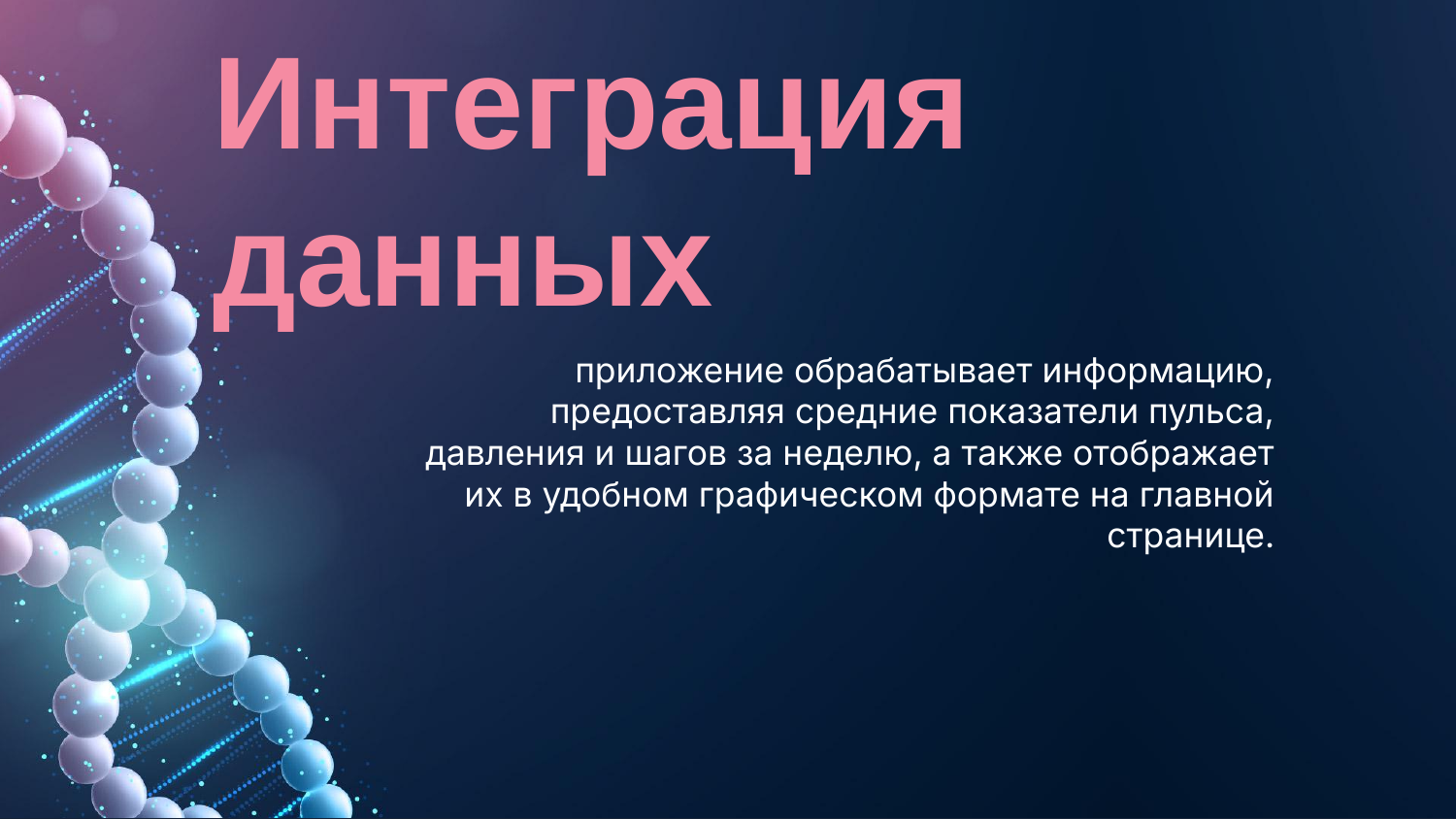

# Интеграция данных
приложение обрабатывает информацию, предоставляя средние показатели пульса, давления и шагов за неделю, а также отображает их в удобном графическом формате на главной странице.